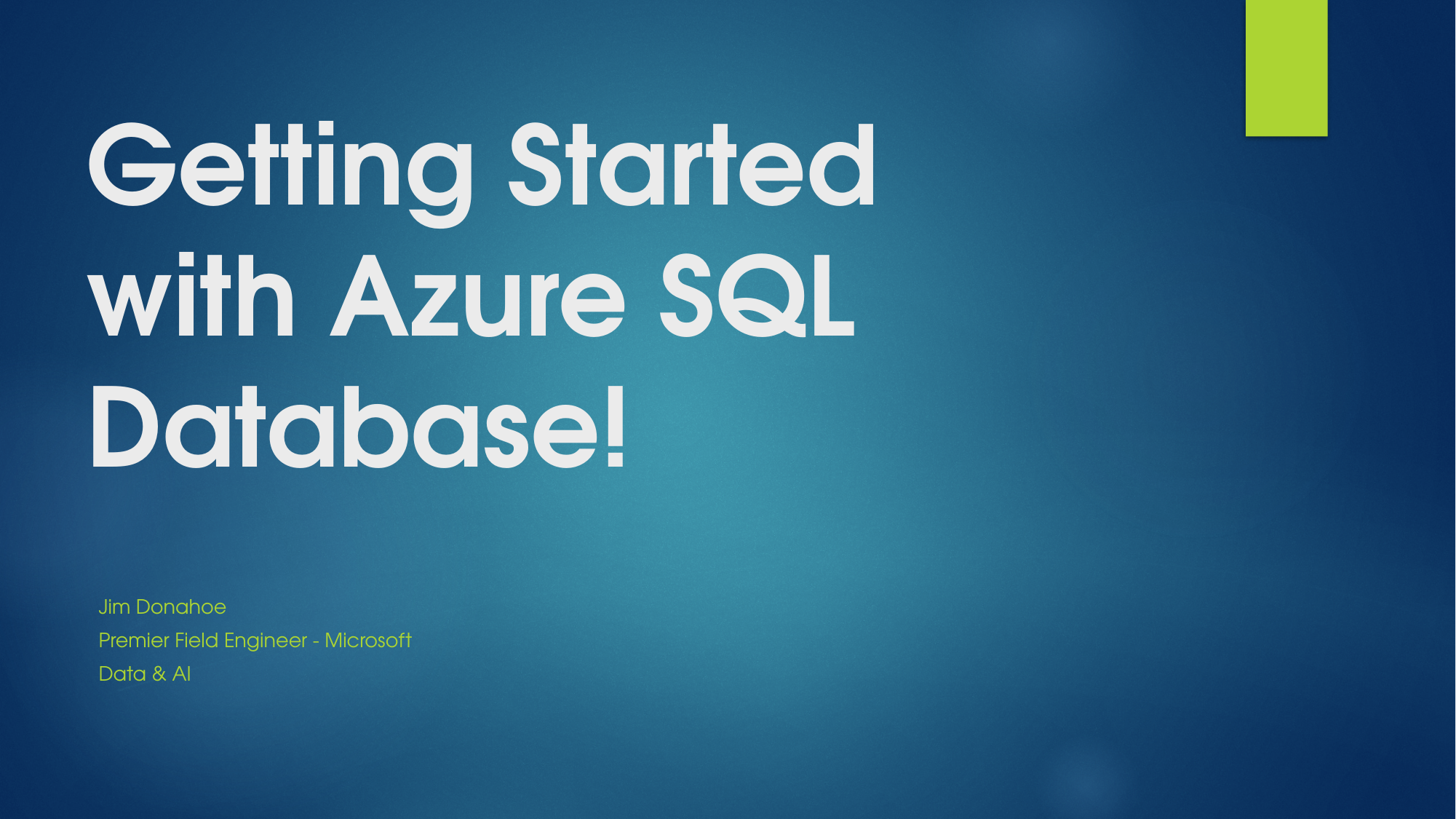

# Getting Started with Azure SQL Database!
Jim Donahoe
Premier Field Engineer - Microsoft
Data & AI